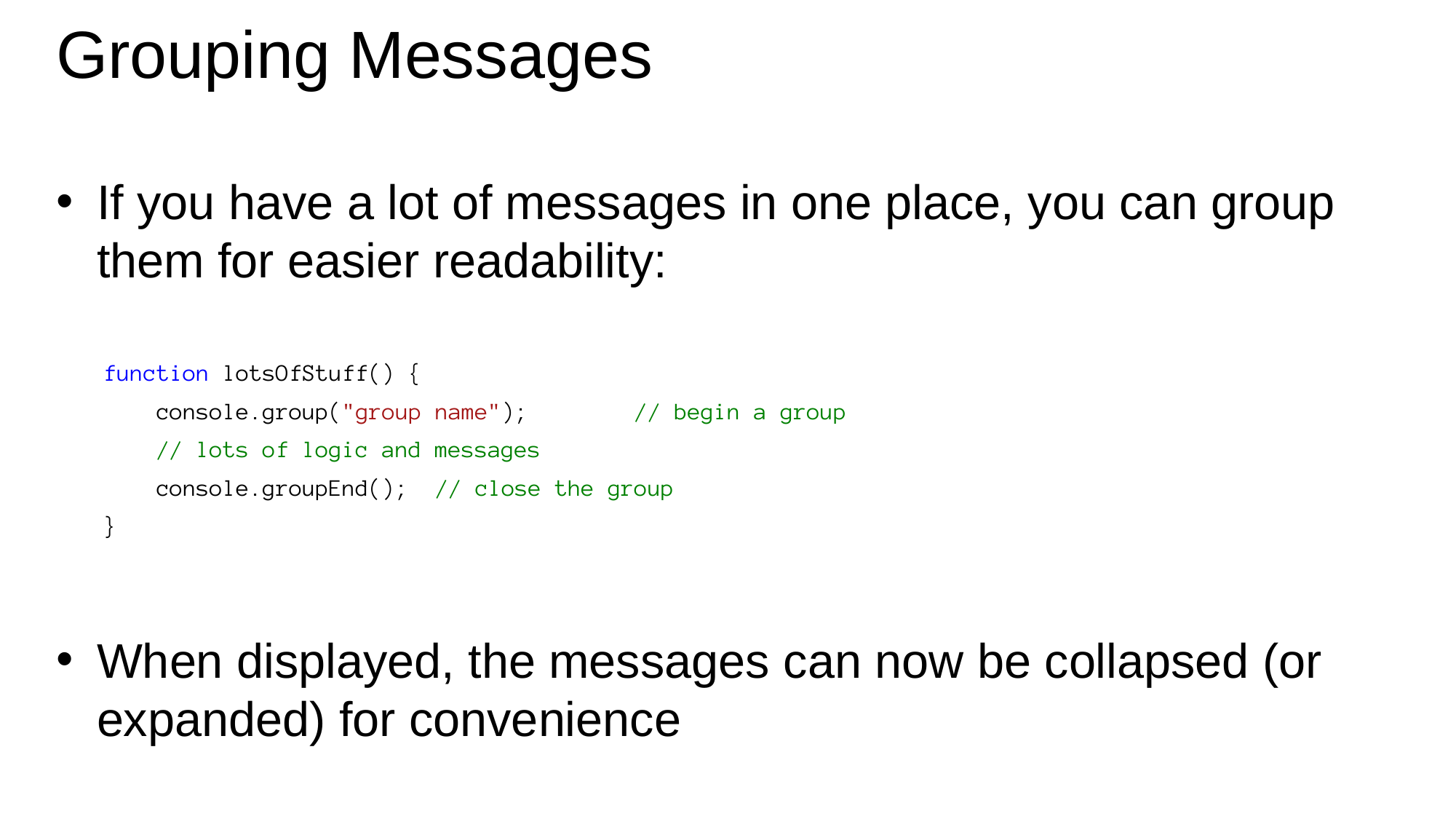

# Grouping Messages
If you have a lot of messages in one place, you can group them for easier readability:

function lotsOfStuff() {
    console.group("group name");        // begin a group
    // lots of logic and messages
    console.groupEnd();  // close the group
}

When displayed, the messages can now be collapsed (or expanded) for convenience